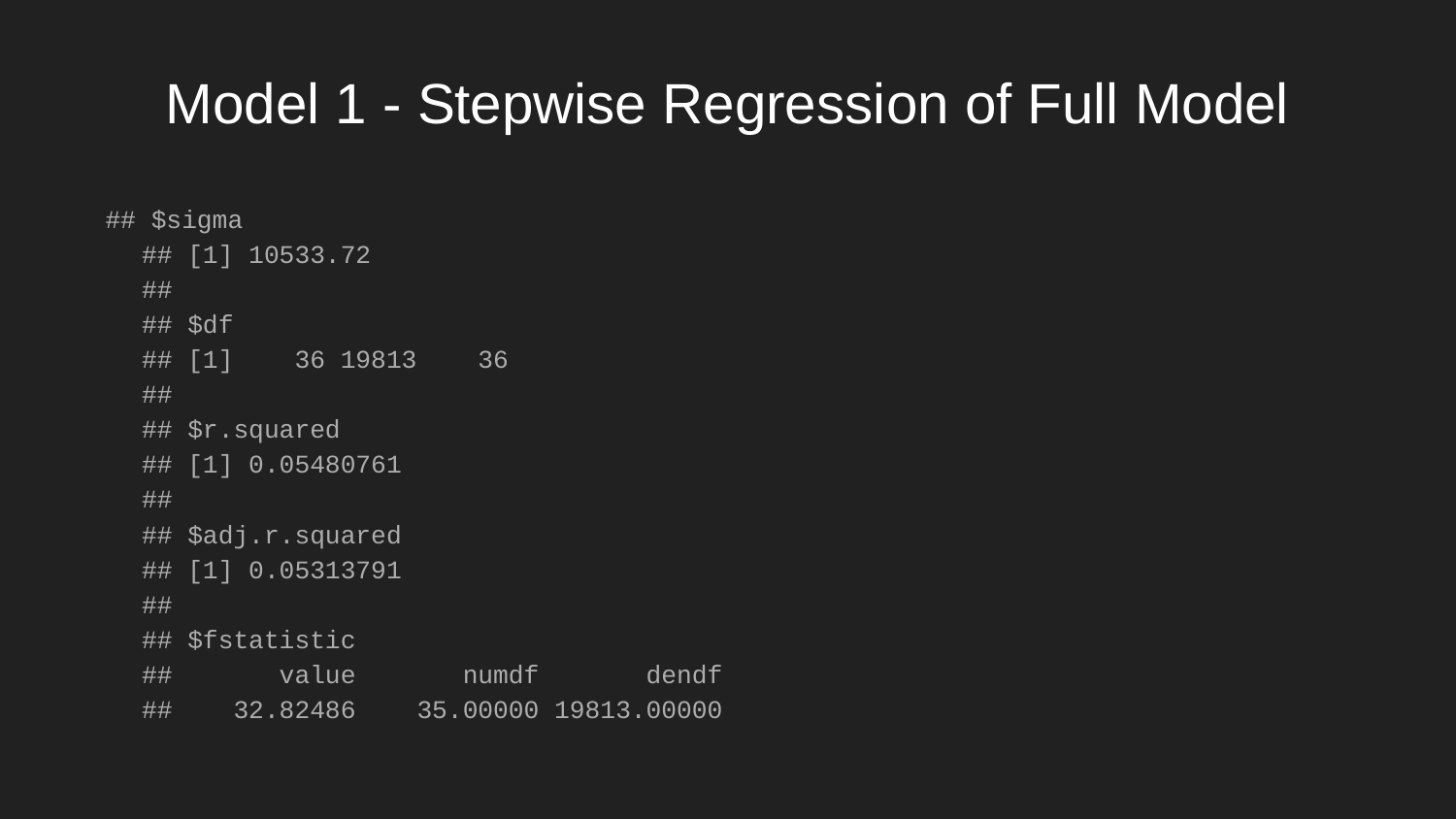

# Model 1 - Stepwise Regression of Full Model
## $sigma ## [1] 10533.72 ## ## $df ## [1]    36 19813    36 ## ## $r.squared ## [1] 0.05480761 ## ## $adj.r.squared ## [1] 0.05313791 ## ## $fstatistic ##       value       numdf       dendf ##    32.82486    35.00000 19813.00000